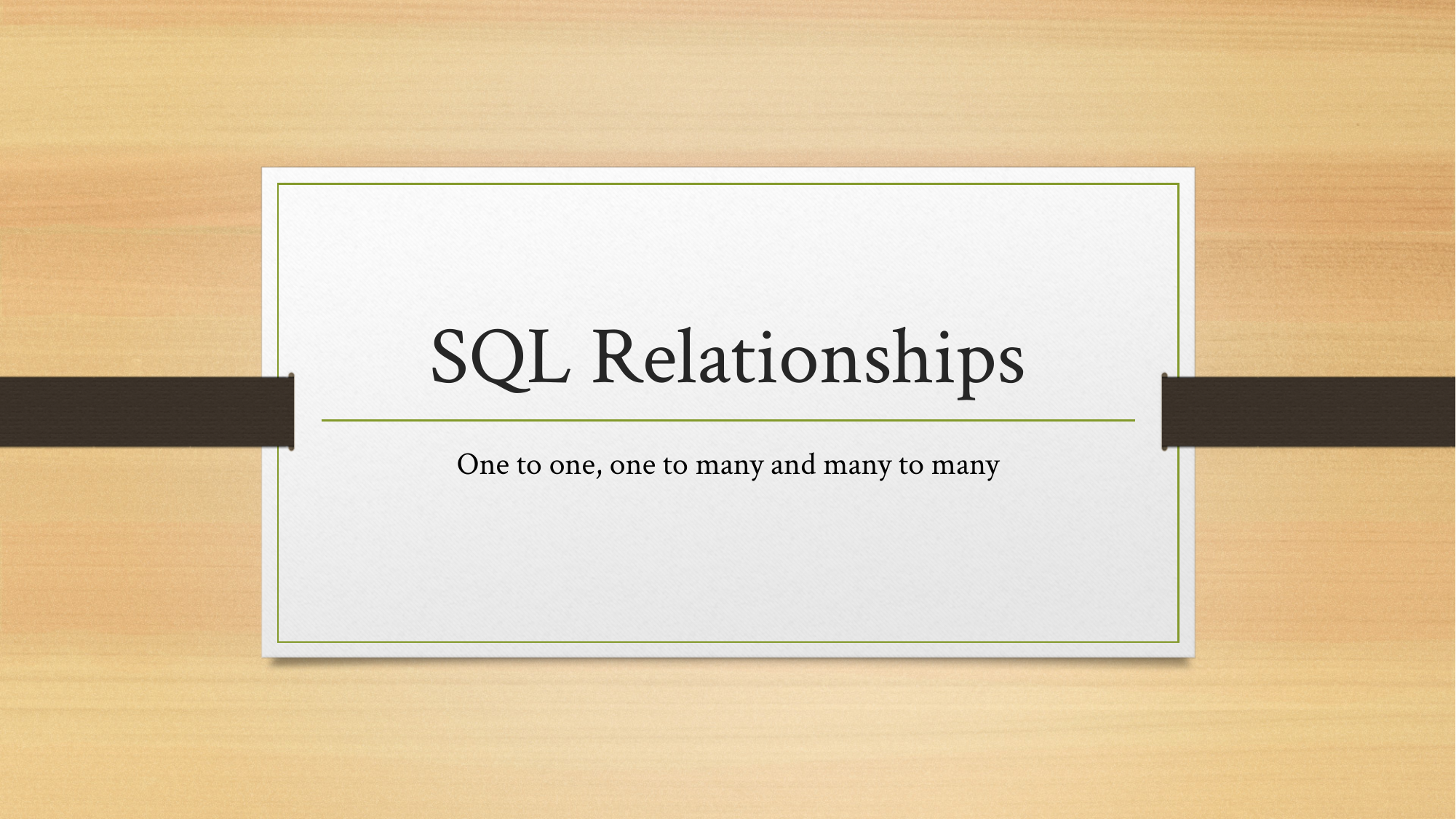

# SQL Relationships
One to one, one to many and many to many